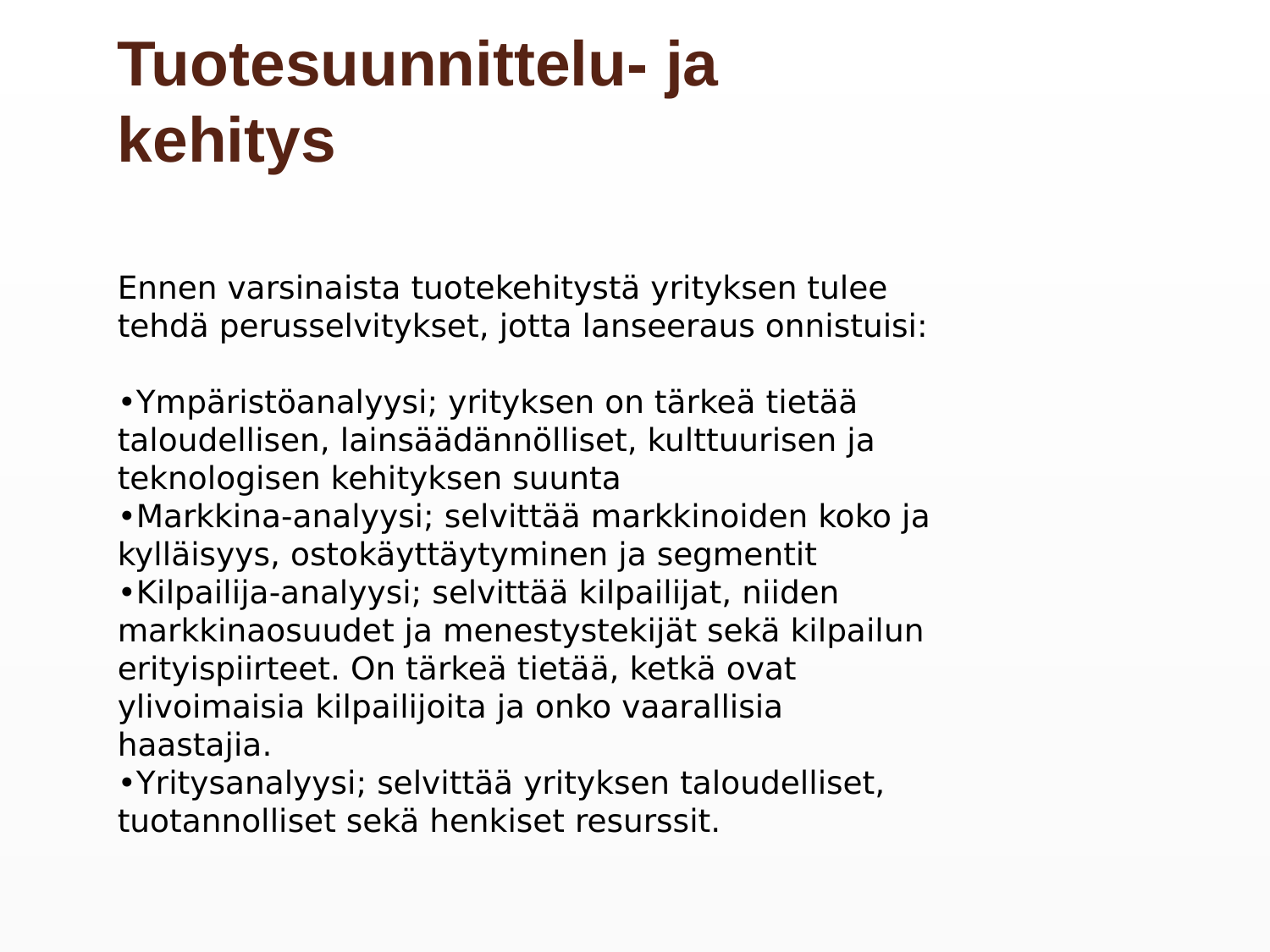

Tuotesuunnittelu- ja kehitys

Ennen varsinaista tuotekehitystä yrityksen tulee tehdä perusselvitykset, jotta lanseeraus onnistuisi:

•Ympäristöanalyysi; yrityksen on tärkeä tietää taloudellisen, lainsäädännölliset, kulttuurisen ja teknologisen kehityksen suunta
•Markkina-analyysi; selvittää markkinoiden koko ja
kylläisyys, ostokäyttäytyminen ja segmentit
•Kilpailija-analyysi; selvittää kilpailijat, niiden
markkinaosuudet ja menestystekijät sekä kilpailun
erityispiirteet. On tärkeä tietää, ketkä ovat ylivoimaisia kilpailijoita ja onko vaarallisia haastajia.
•Yritysanalyysi; selvittää yrityksen taloudelliset,
tuotannolliset sekä henkiset resurssit.